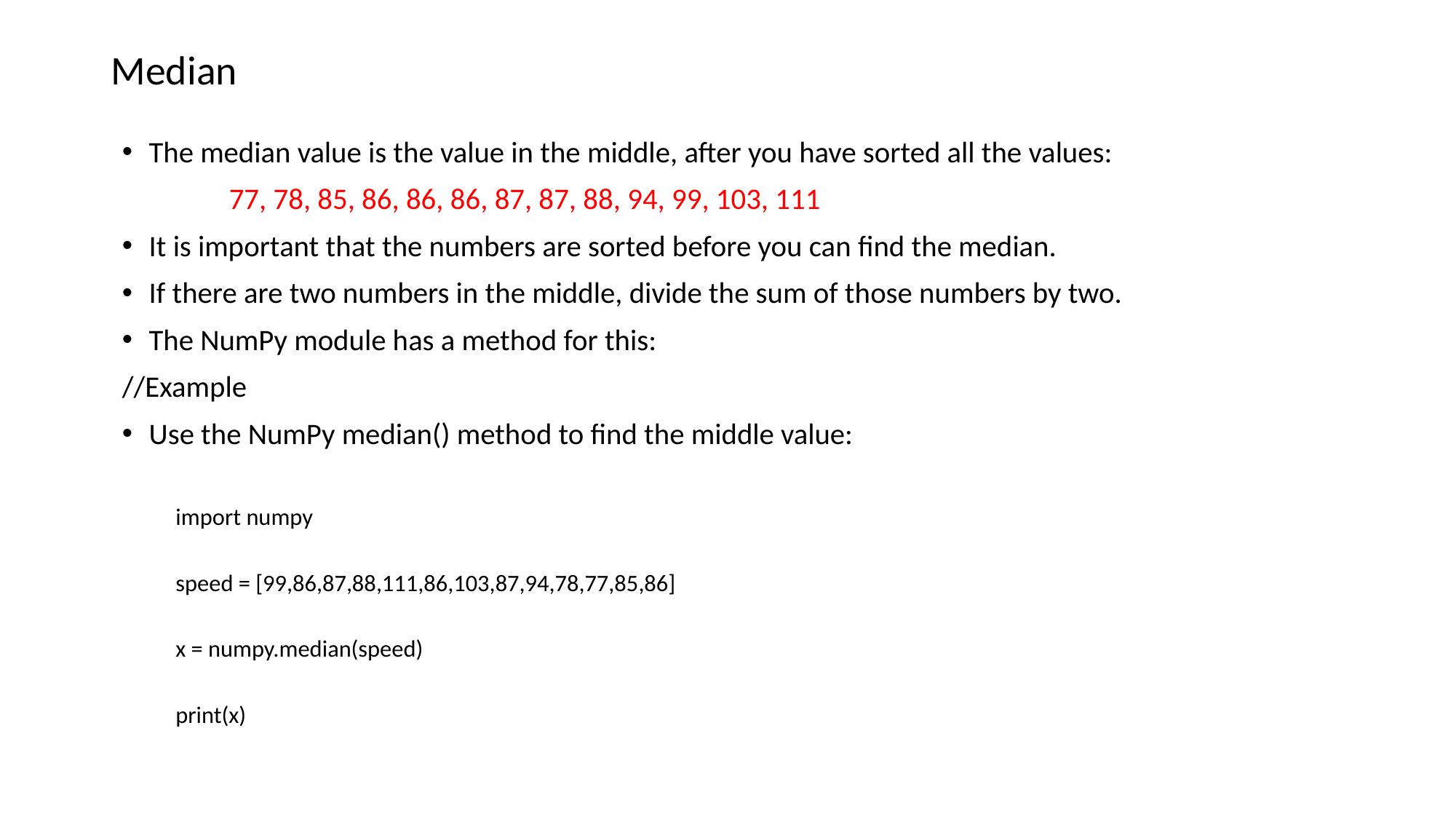

# Median
The median value is the value in the middle, after you have sorted all the values:
	77, 78, 85, 86, 86, 86, 87, 87, 88, 94, 99, 103, 111
It is important that the numbers are sorted before you can find the median.
If there are two numbers in the middle, divide the sum of those numbers by two.
The NumPy module has a method for this:
//Example
Use the NumPy median() method to find the middle value:

import numpy

speed = [99,86,87,88,111,86,103,87,94,78,77,85,86]

x = numpy.median(speed)

print(x)